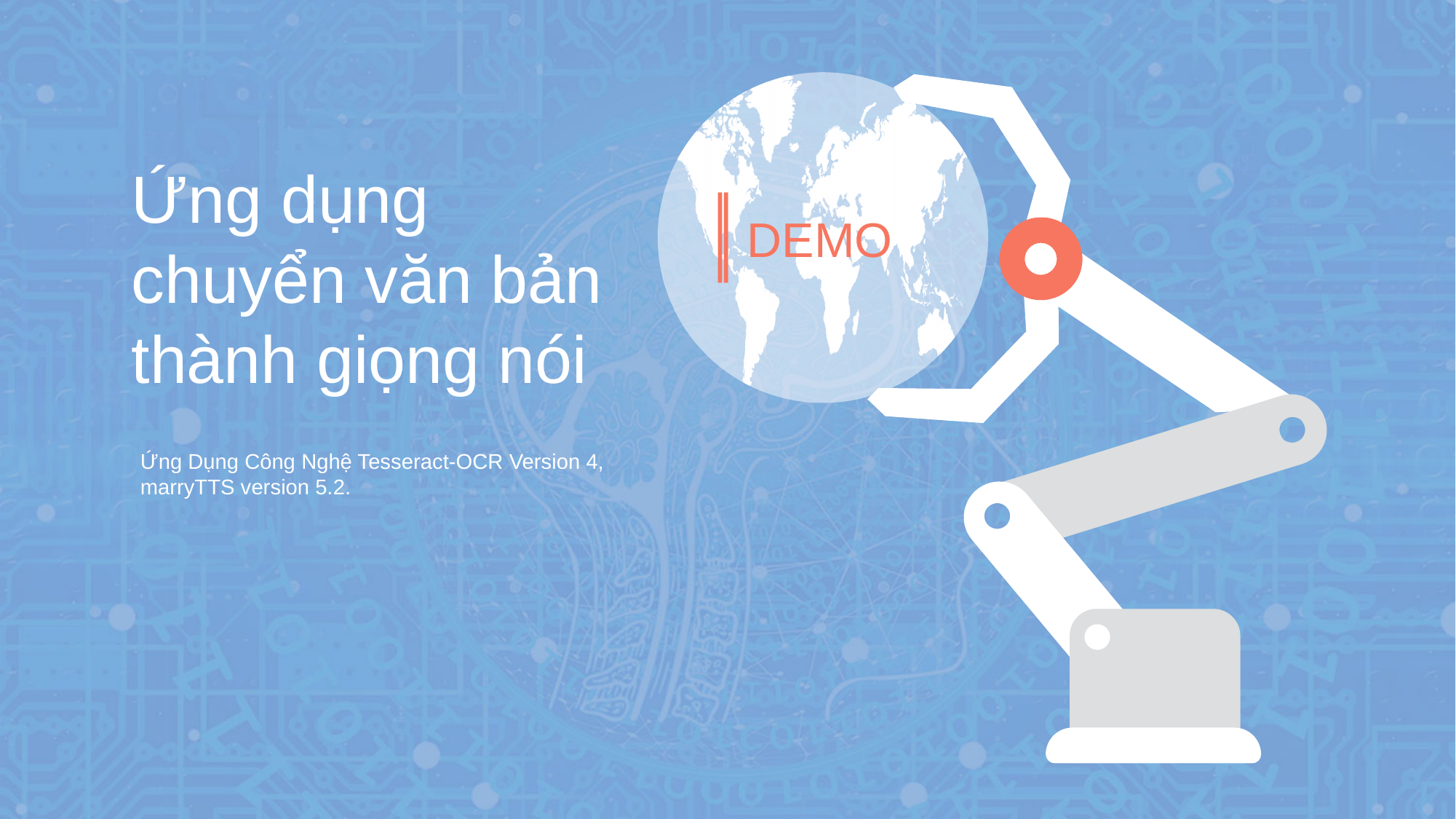

Ứng dụng chuyển văn bản thành giọng nói

DEMO

Ứng Dụng Công Nghệ Tesseract-OCR Version 4, marryTTS version 5.2.